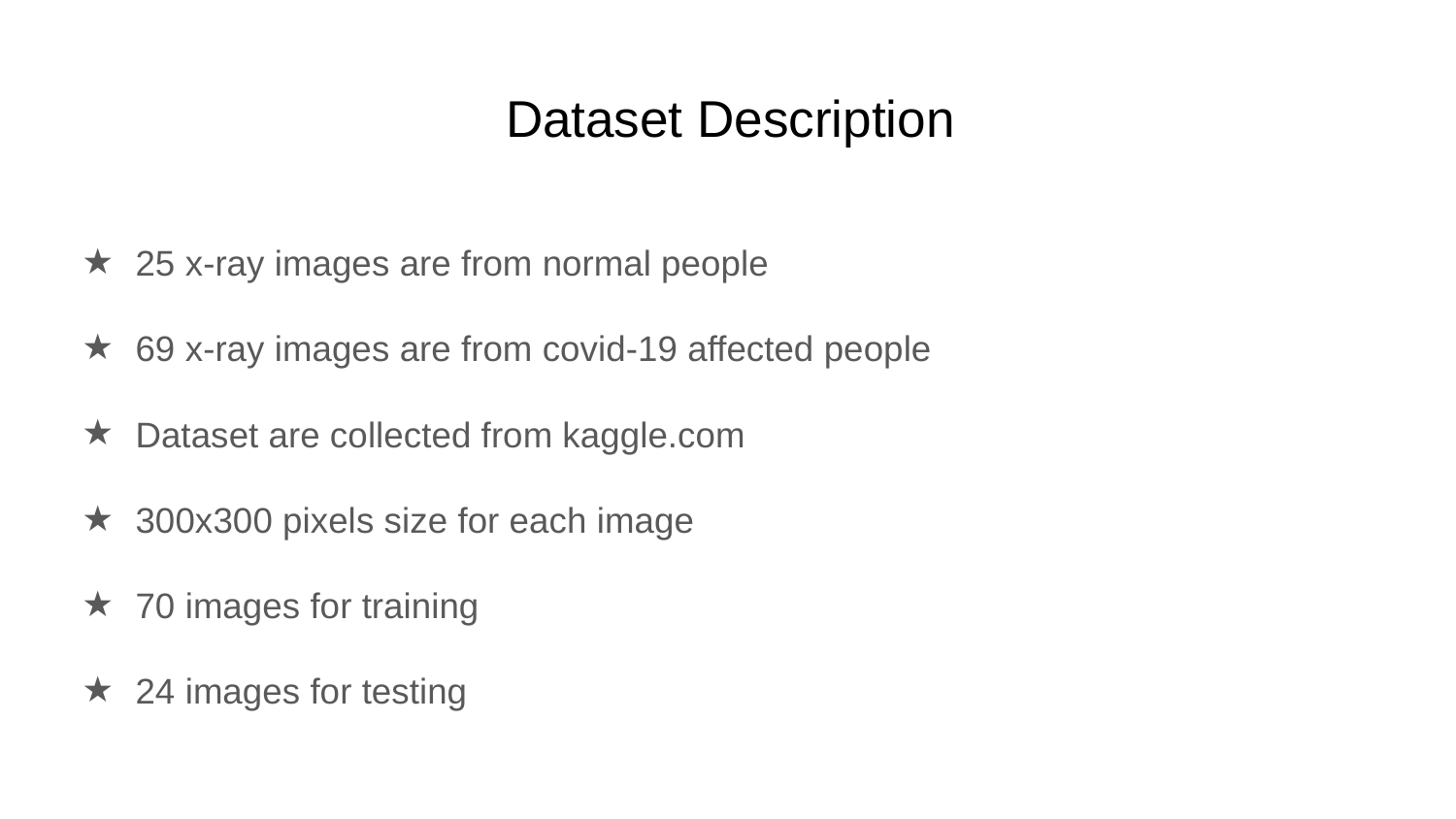

# Dataset Description
25 x-ray images are from normal people
69 x-ray images are from covid-19 affected people
Dataset are collected from kaggle.com
300x300 pixels size for each image
70 images for training
24 images for testing